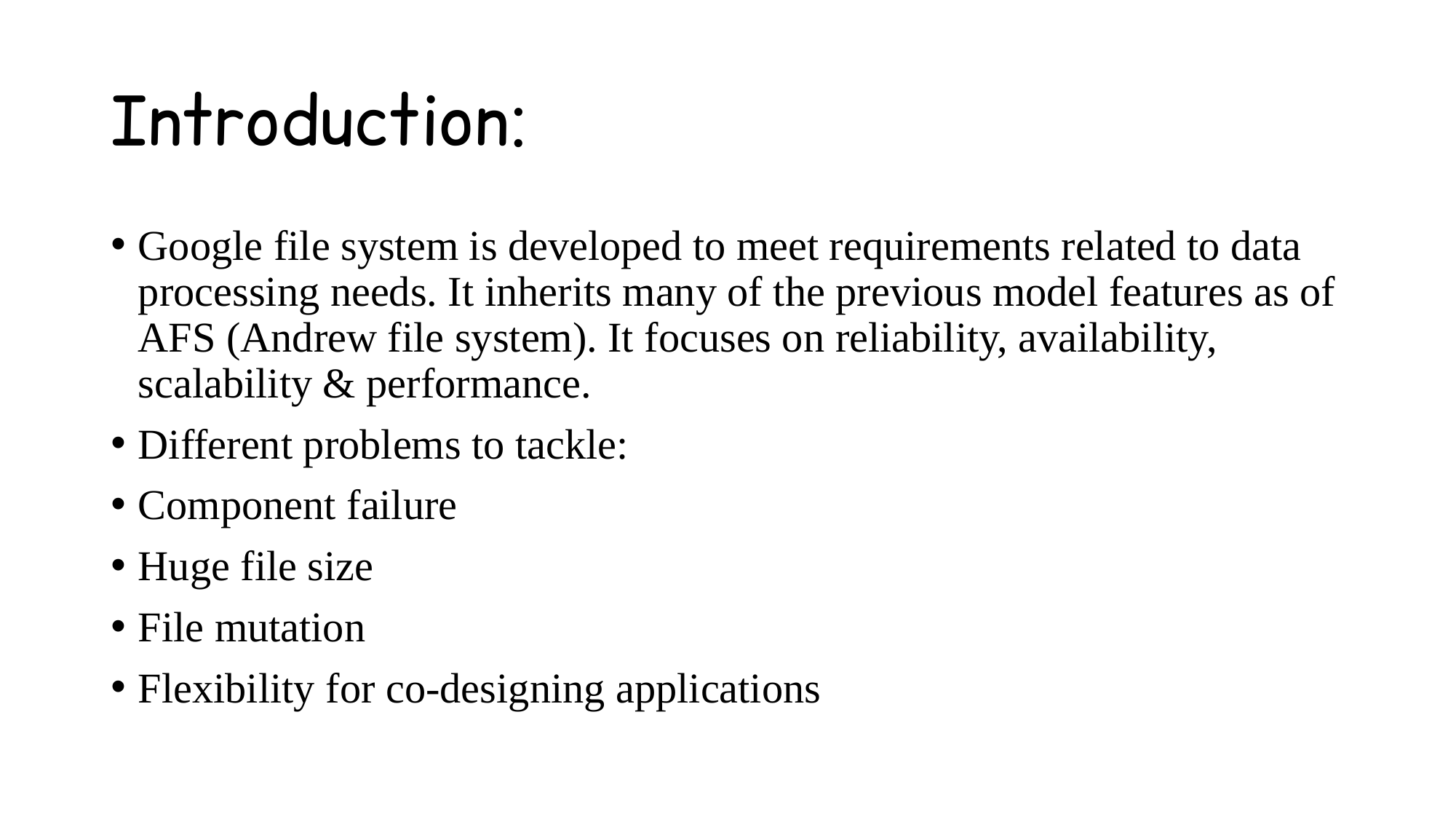

# Introduction:
Google file system is developed to meet requirements related to data processing needs. It inherits many of the previous model features as of AFS (Andrew file system). It focuses on reliability, availability, scalability & performance.
Different problems to tackle:
Component failure
Huge file size
File mutation
Flexibility for co-designing applications